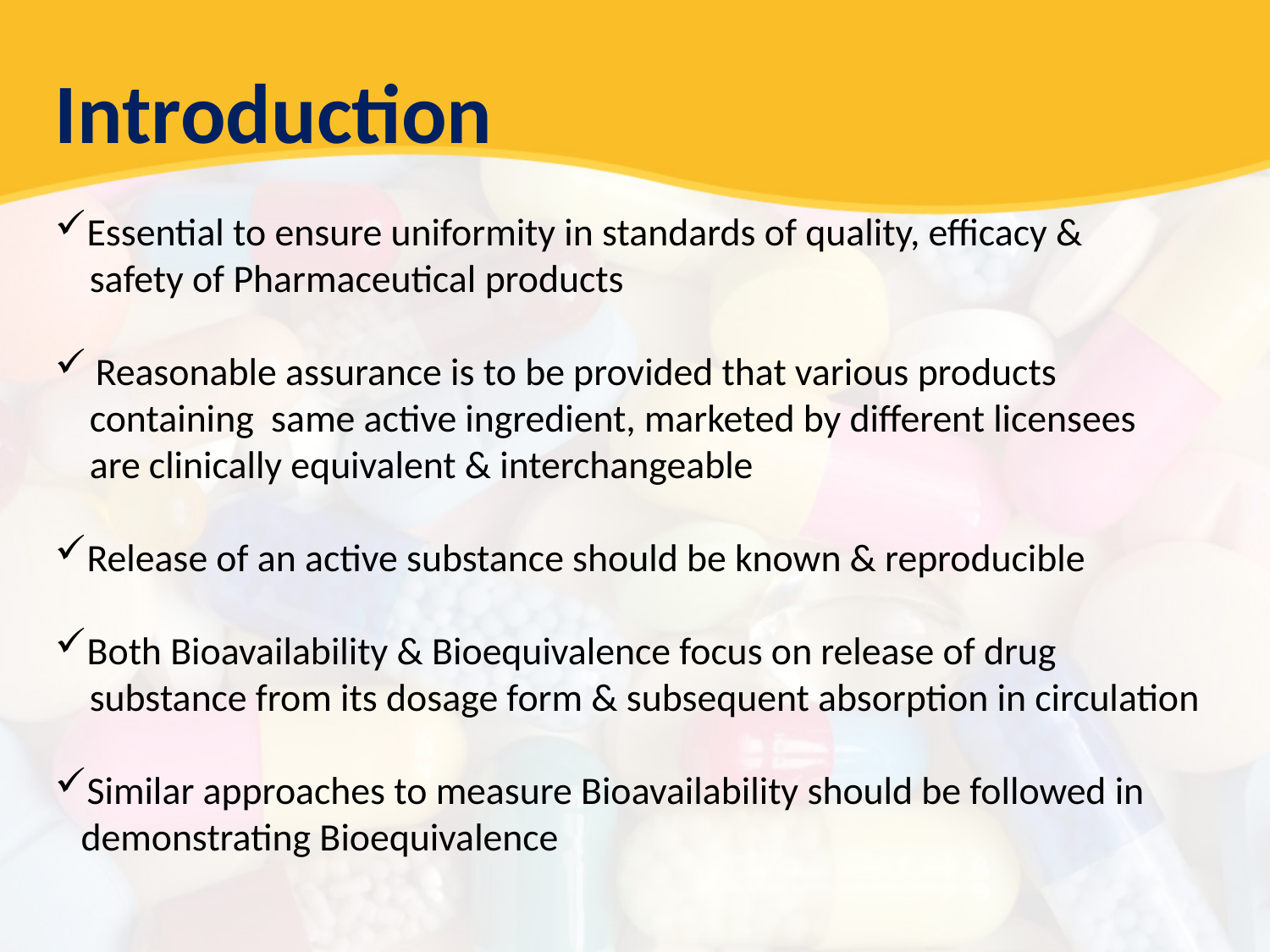

Introduction

Essential to ensure uniformity in standards of quality, efficacy &
    safety of Pharmaceutical products

 Reasonable assurance is to be provided that various products
    containing  same active ingredient, marketed by different licensees
    are clinically equivalent & interchangeable

Release of an active substance should be known & reproducible

Both Bioavailability & Bioequivalence focus on release of drug
    substance from its dosage form & subsequent absorption in circulation

Similar approaches to measure Bioavailability should be followed in
   demonstrating Bioequivalence